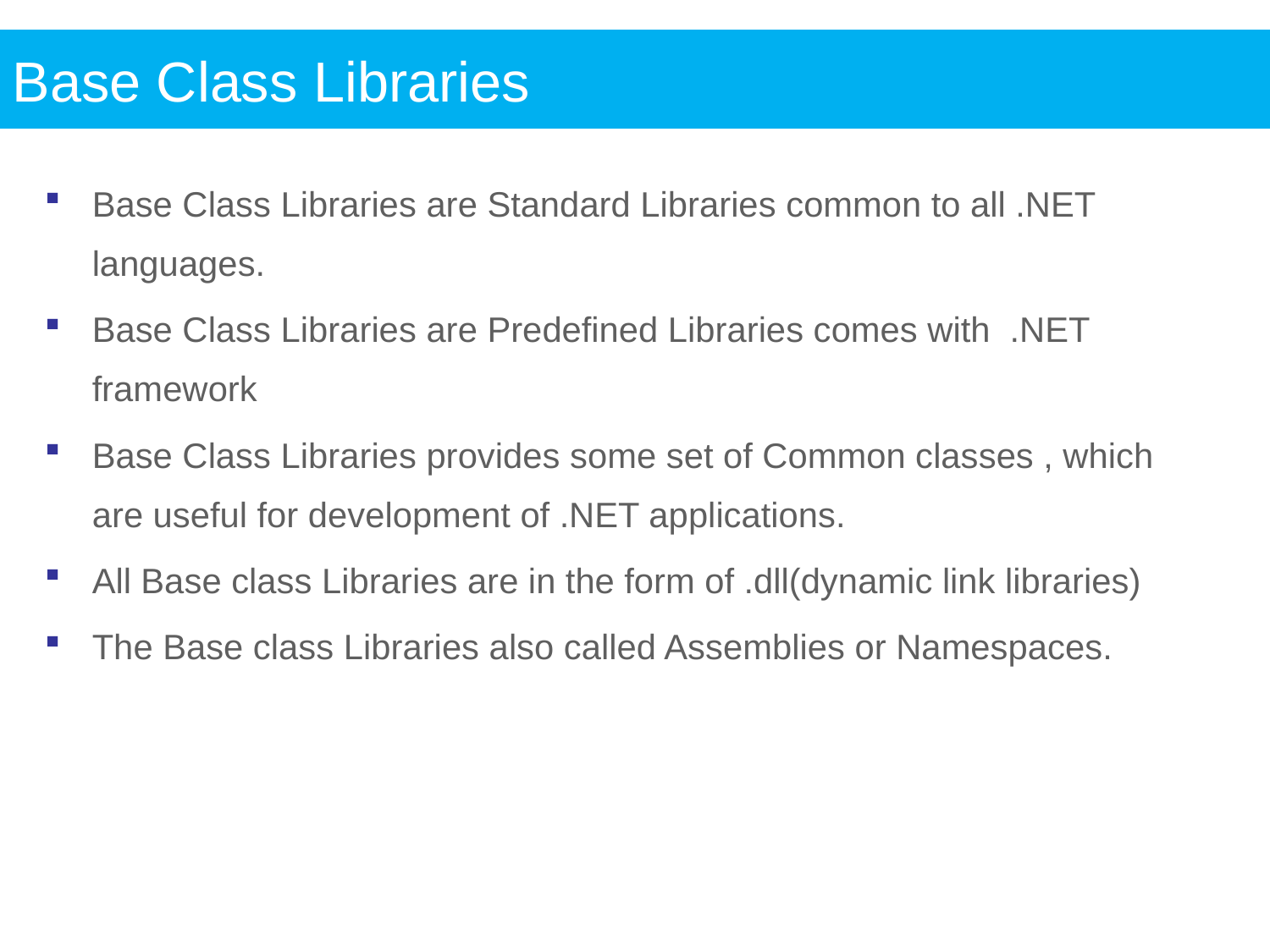

Base Class Libraries
Base Class Libraries are Standard Libraries common to all .NET languages.
Base Class Libraries are Predefined Libraries comes with  .NET framework
Base Class Libraries provides some set of Common classes , which are useful for development of .NET applications.
All Base class Libraries are in the form of .dll(dynamic link libraries)
The Base class Libraries also called Assemblies or Namespaces.